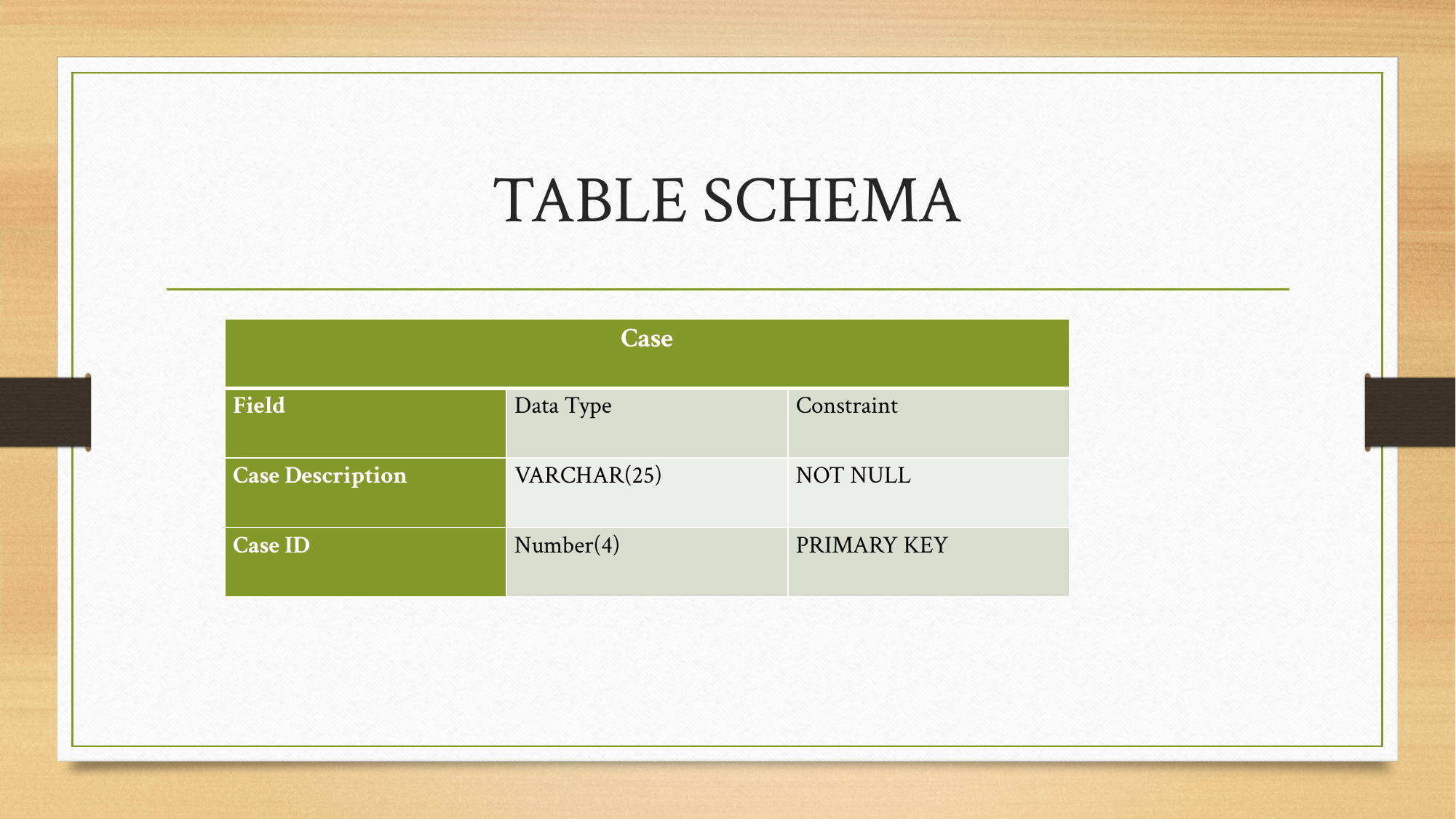

# TABLE SCHEMA
| Case |  |  |
| --- | --- | --- |
| Field | Data Type | Constraint |
| Case Description | VARCHAR(25) | NOT NULL |
| Case ID | Number(4) | PRIMARY KEY |